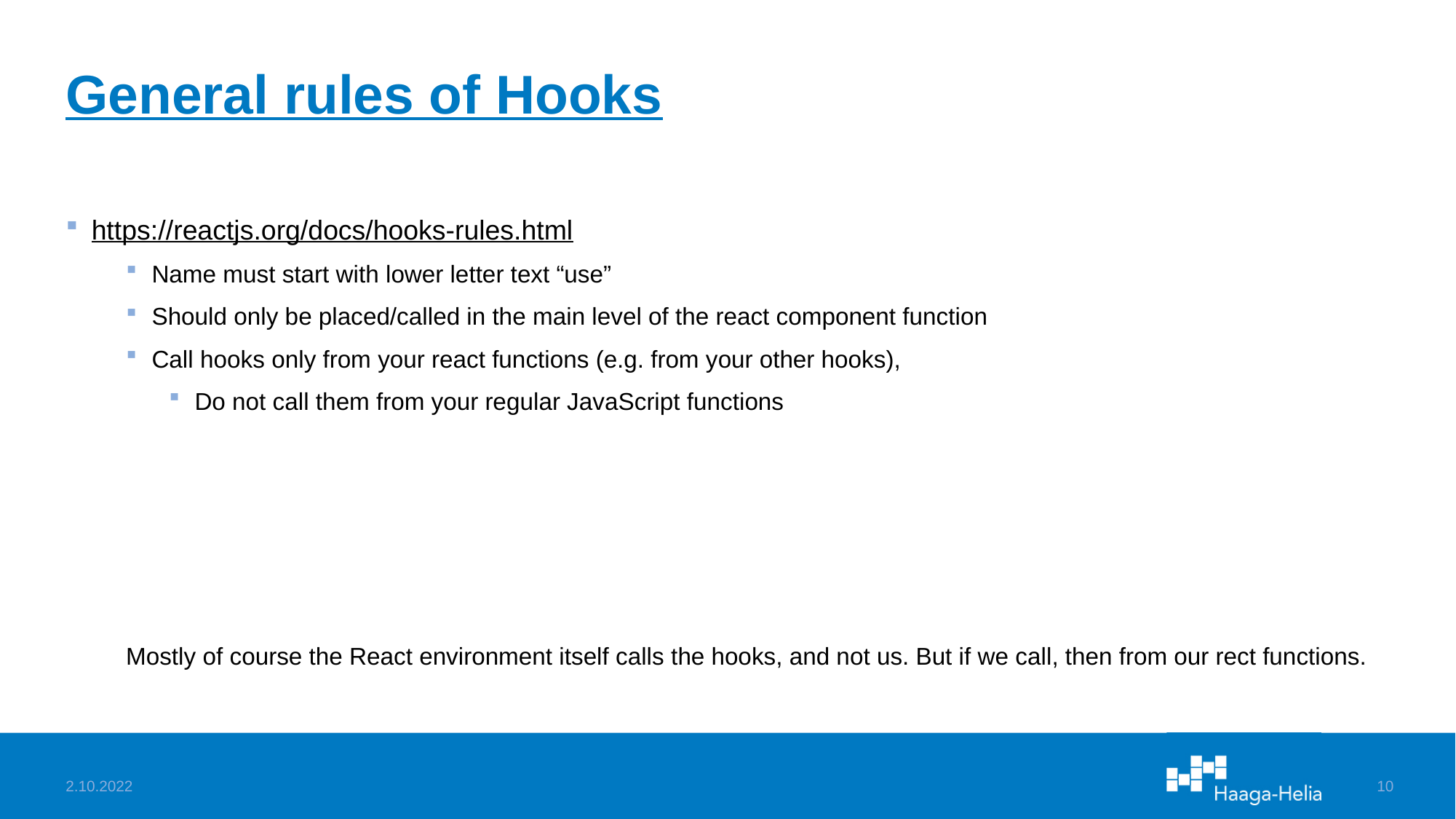

# General rules of Hooks
https://reactjs.org/docs/hooks-rules.html
Name must start with lower letter text “use”
Should only be placed/called in the main level of the react component function
Call hooks only from your react functions (e.g. from your other hooks),
Do not call them from your regular JavaScript functions

Mostly of course the React environment itself calls the hooks, and not us. But if we call, then from our rect functions.

2.10.2022

10